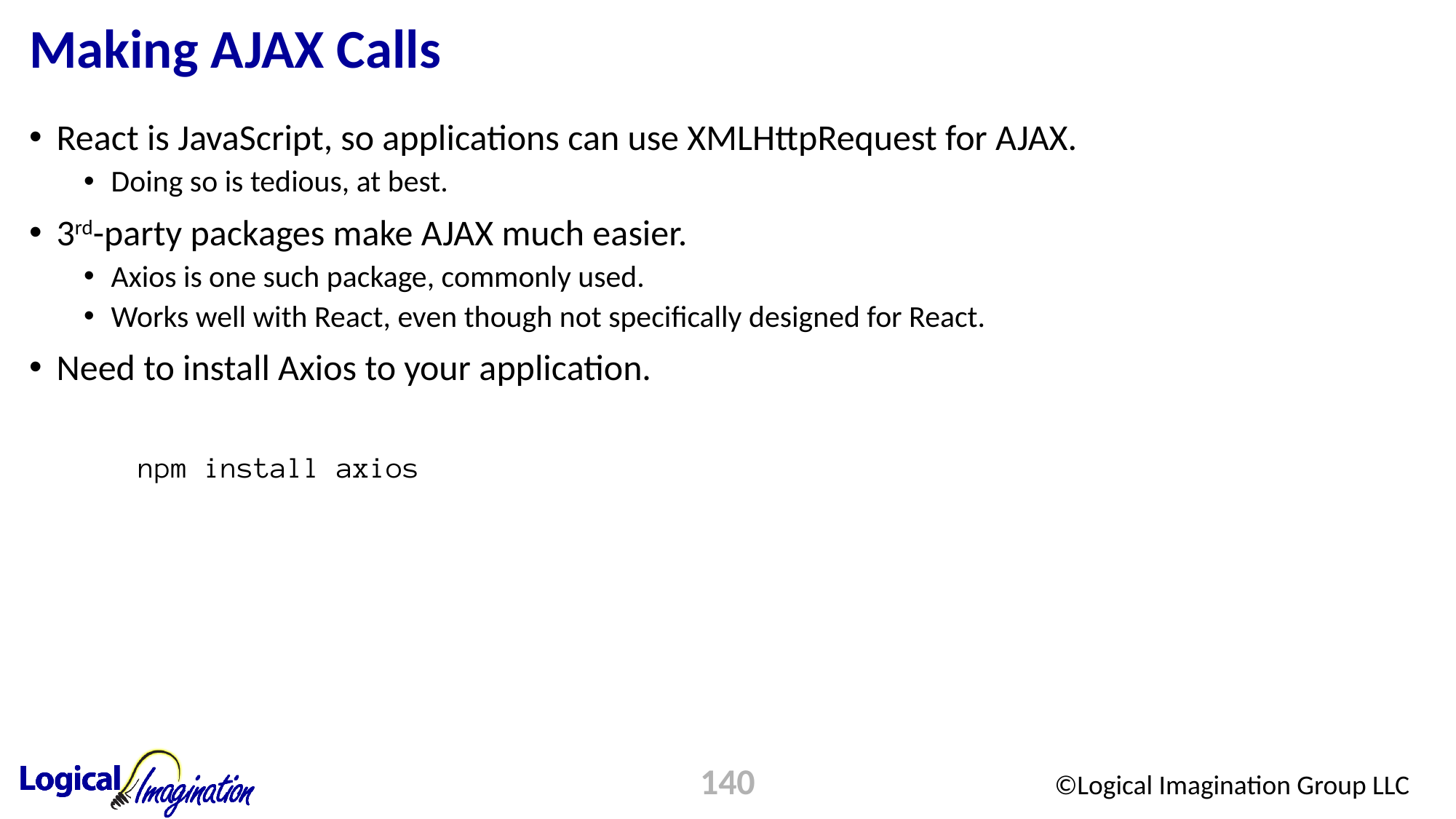

# Making AJAX Calls
React is JavaScript, so applications can use XMLHttpRequest for AJAX.
Doing so is tedious, at best.
3rd-party packages make AJAX much easier.
Axios is one such package, commonly used.
Works well with React, even though not specifically designed for React.
Need to install Axios to your application.

	npm install axios

140